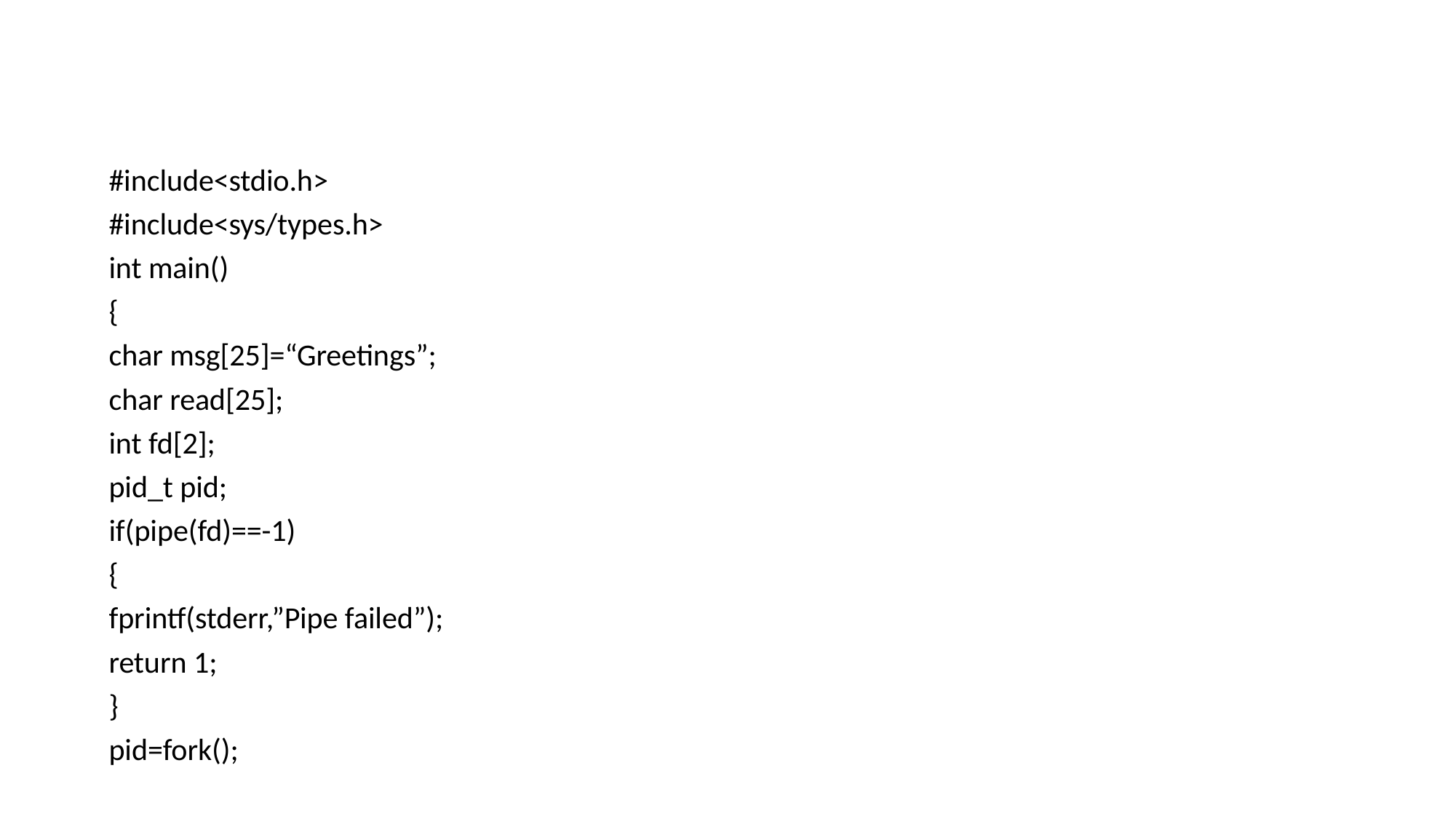

#include<stdio.h>
#include<sys/types.h>
int main()
{
char msg[25]=“Greetings”;
char read[25];
int fd[2];
pid_t pid;
if(pipe(fd)==-1)
{
fprintf(stderr,”Pipe failed”);
return 1;
}
pid=fork();